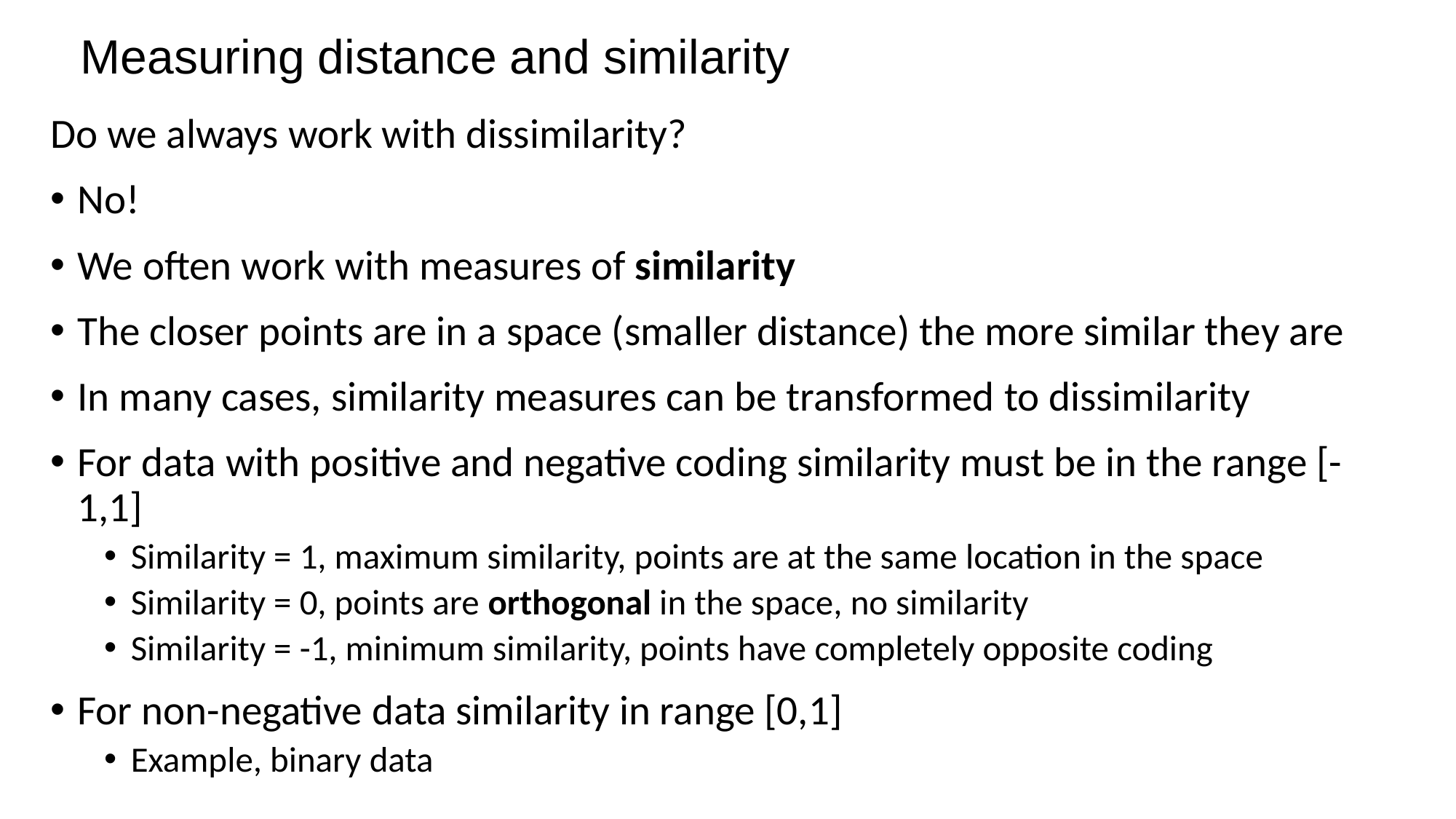

# Measuring distance and similarity
Do we always work with dissimilarity?
No!
We often work with measures of similarity
The closer points are in a space (smaller distance) the more similar they are
In many cases, similarity measures can be transformed to dissimilarity
For data with positive and negative coding similarity must be in the range [-1,1]
Similarity = 1, maximum similarity, points are at the same location in the space
Similarity = 0, points are orthogonal in the space, no similarity
Similarity = -1, minimum similarity, points have completely opposite coding
For non-negative data similarity in range [0,1]
Example, binary data